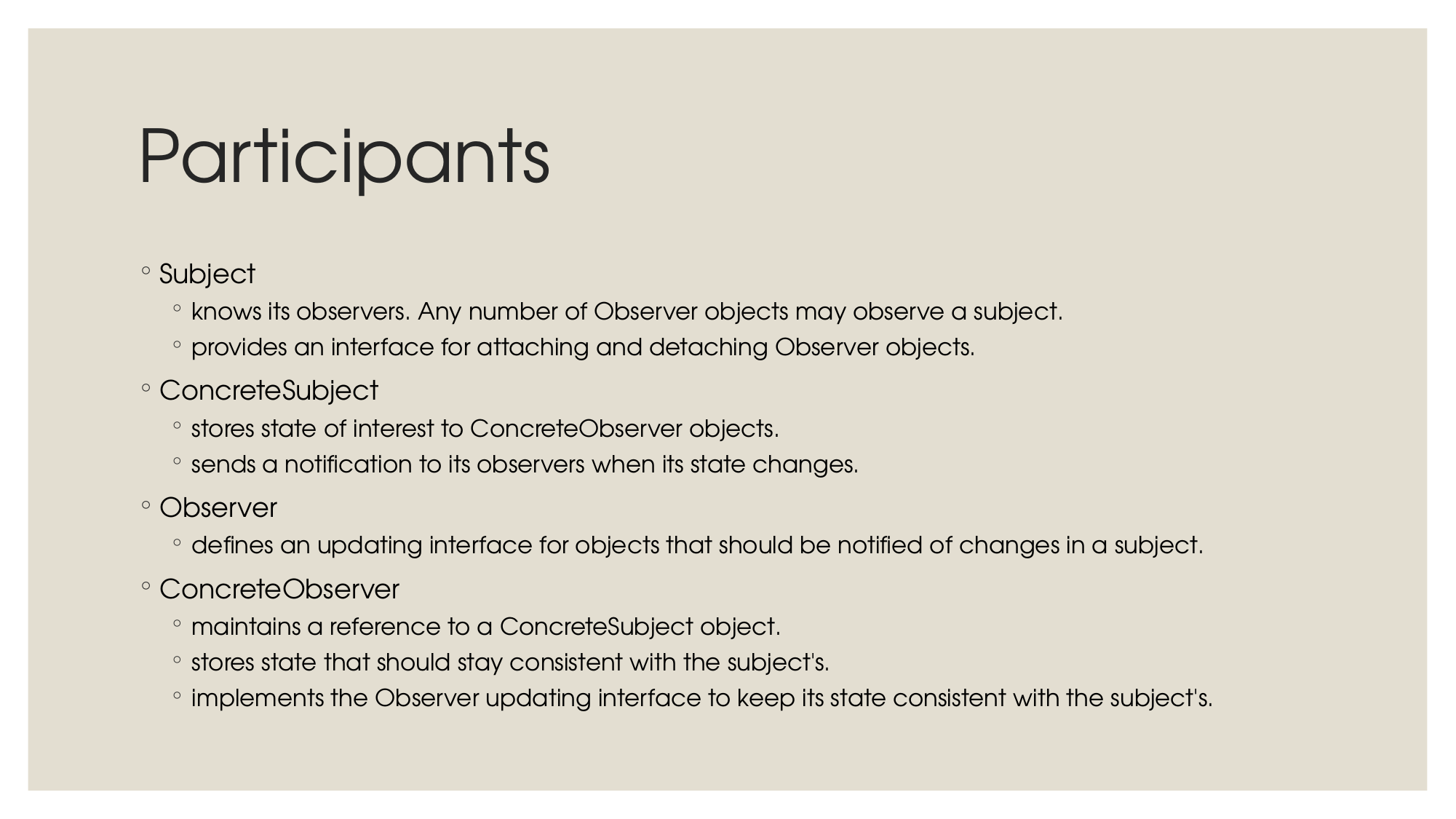

# Participants
Subject
knows its observers. Any number of Observer objects may observe a subject.
provides an interface for attaching and detaching Observer objects.
ConcreteSubject
stores state of interest to ConcreteObserver objects.
sends a notification to its observers when its state changes.
Observer
defines an updating interface for objects that should be notified of changes in a subject.
ConcreteObserver
maintains a reference to a ConcreteSubject object.
stores state that should stay consistent with the subject's.
implements the Observer updating interface to keep its state consistent with the subject's.